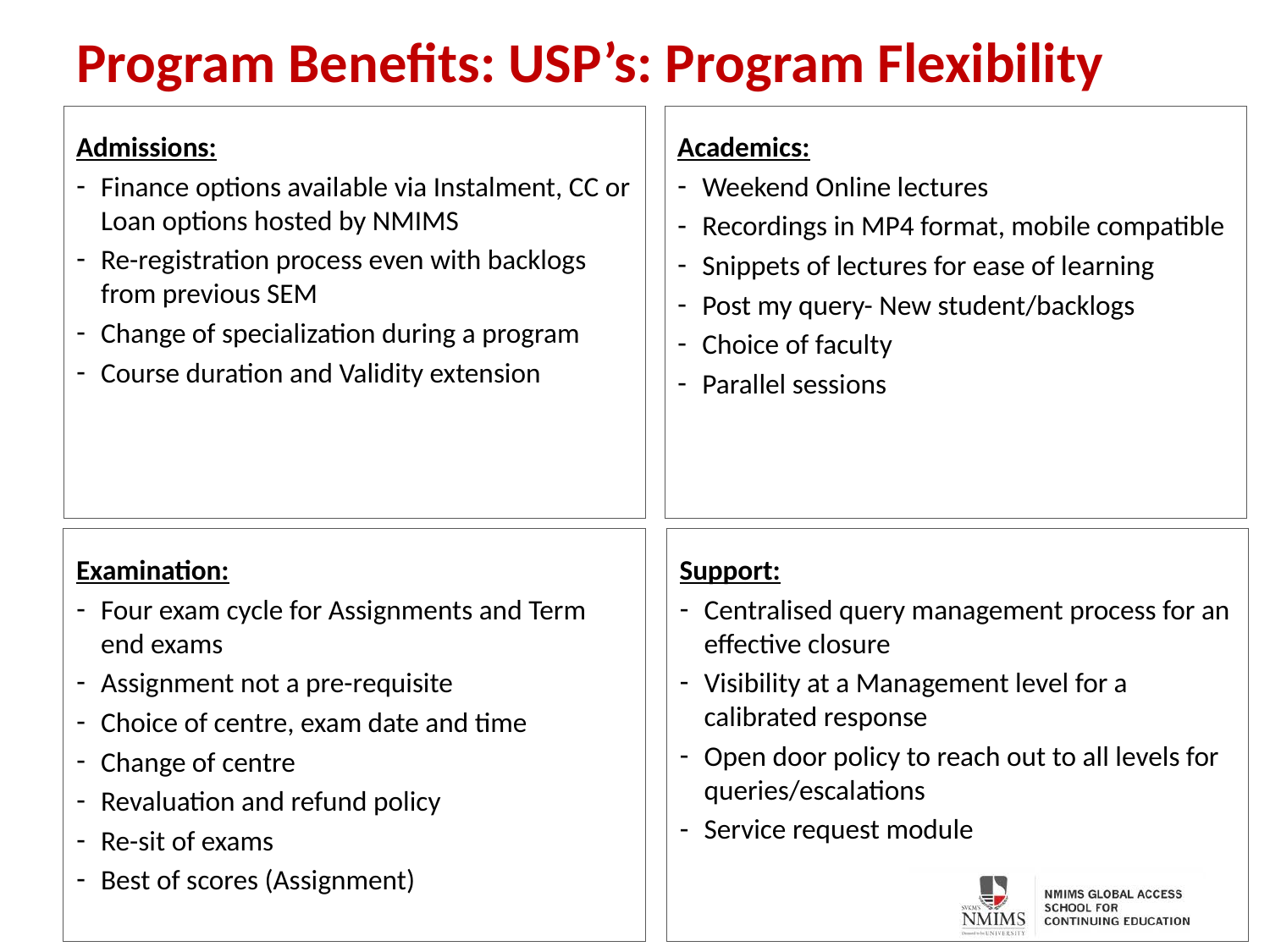

# Program Benefits: USP’s: Program Flexibility
Admissions:
Finance options available via Instalment, CC or Loan options hosted by NMIMS
Re-registration process even with backlogs from previous SEM
Change of specialization during a program
Course duration and Validity extension

Academics:
Weekend Online lectures
Recordings in MP4 format, mobile compatible
Snippets of lectures for ease of learning
Post my query- New student/backlogs
Choice of faculty
Parallel sessions

Examination:
Four exam cycle for Assignments and Term end exams
Assignment not a pre-requisite
Choice of centre, exam date and time
Change of centre
Revaluation and refund policy
Re-sit of exams
Best of scores (Assignment)

Support:
Centralised query management process for an effective closure
Visibility at a Management level for a calibrated response
Open door policy to reach out to all levels for queries/escalations
Service request module